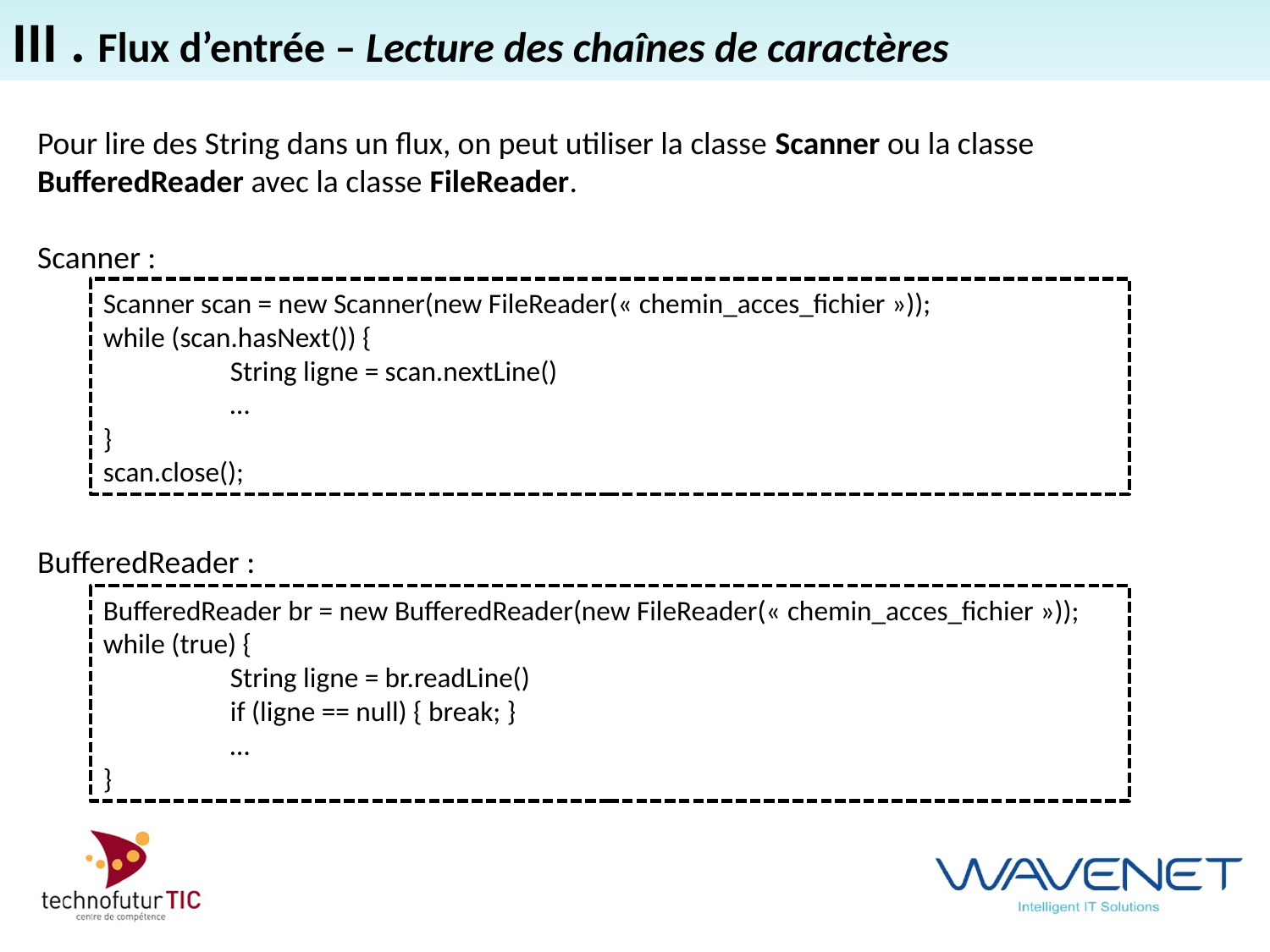

III . Flux d’entrée – Lecture des chaînes de caractères
Pour lire des String dans un flux, on peut utiliser la classe Scanner ou la classe BufferedReader avec la classe FileReader.

Scanner :

BufferedReader :

Scanner scan = new Scanner(new FileReader(« chemin_acces_fichier »));
while (scan.hasNext()) {
	String ligne = scan.nextLine()
	…
}
scan.close();
BufferedReader br = new BufferedReader(new FileReader(« chemin_acces_fichier »));
while (true) {
	String ligne = br.readLine()
	if (ligne == null) { break; }
	…
}